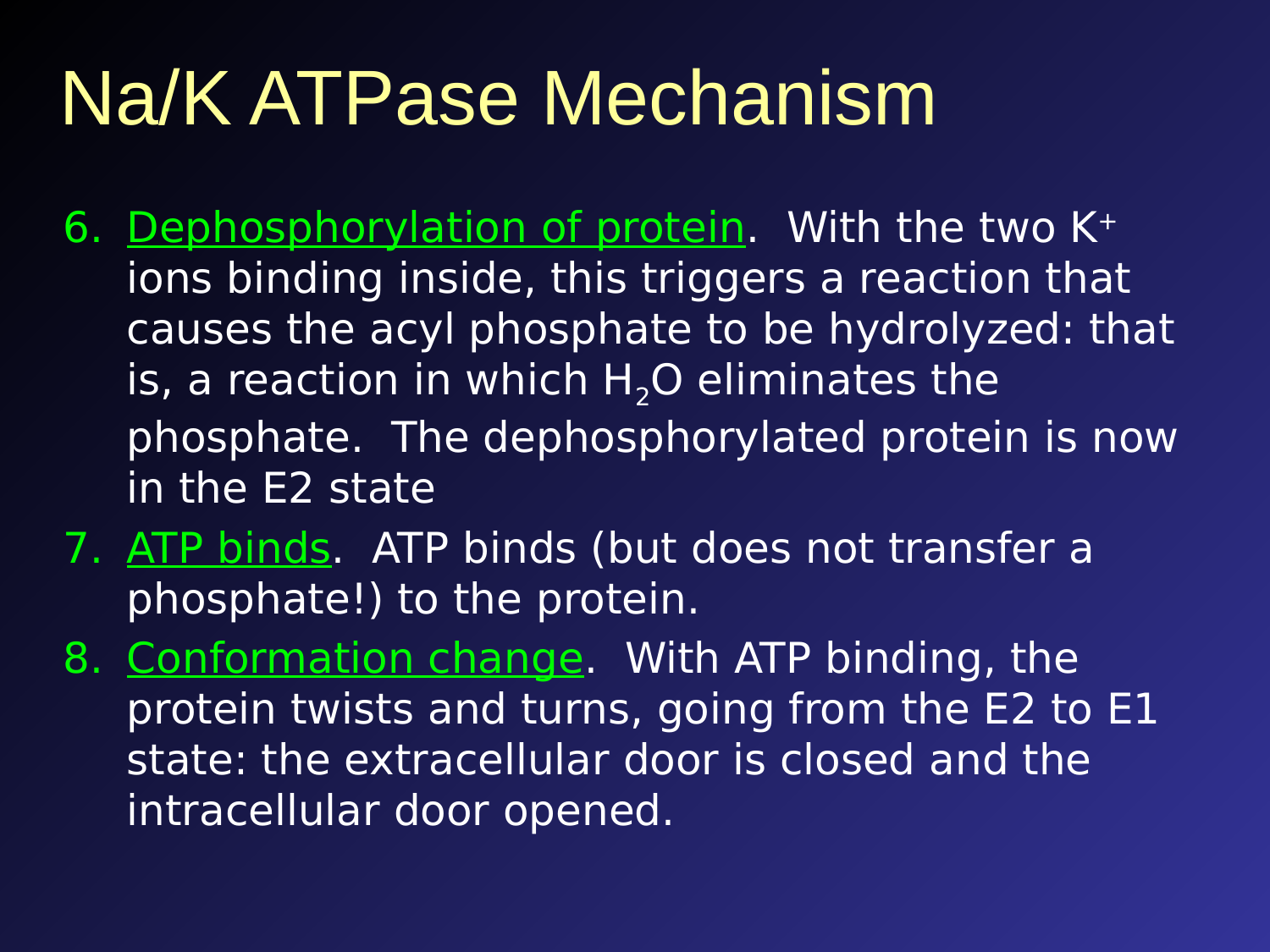

# Na/K ATPase Mechanism
Dephosphorylation of protein.  With the two K+ ions binding inside, this triggers a reaction that causes the acyl phosphate to be hydrolyzed: that is, a reaction in which H2O eliminates the phosphate.  The dephosphorylated protein is now in the E2 state
ATP binds.  ATP binds (but does not transfer a phosphate!) to the protein.
Conformation change.  With ATP binding, the protein twists and turns, going from the E2 to E1 state: the extracellular door is closed and the intracellular door opened.